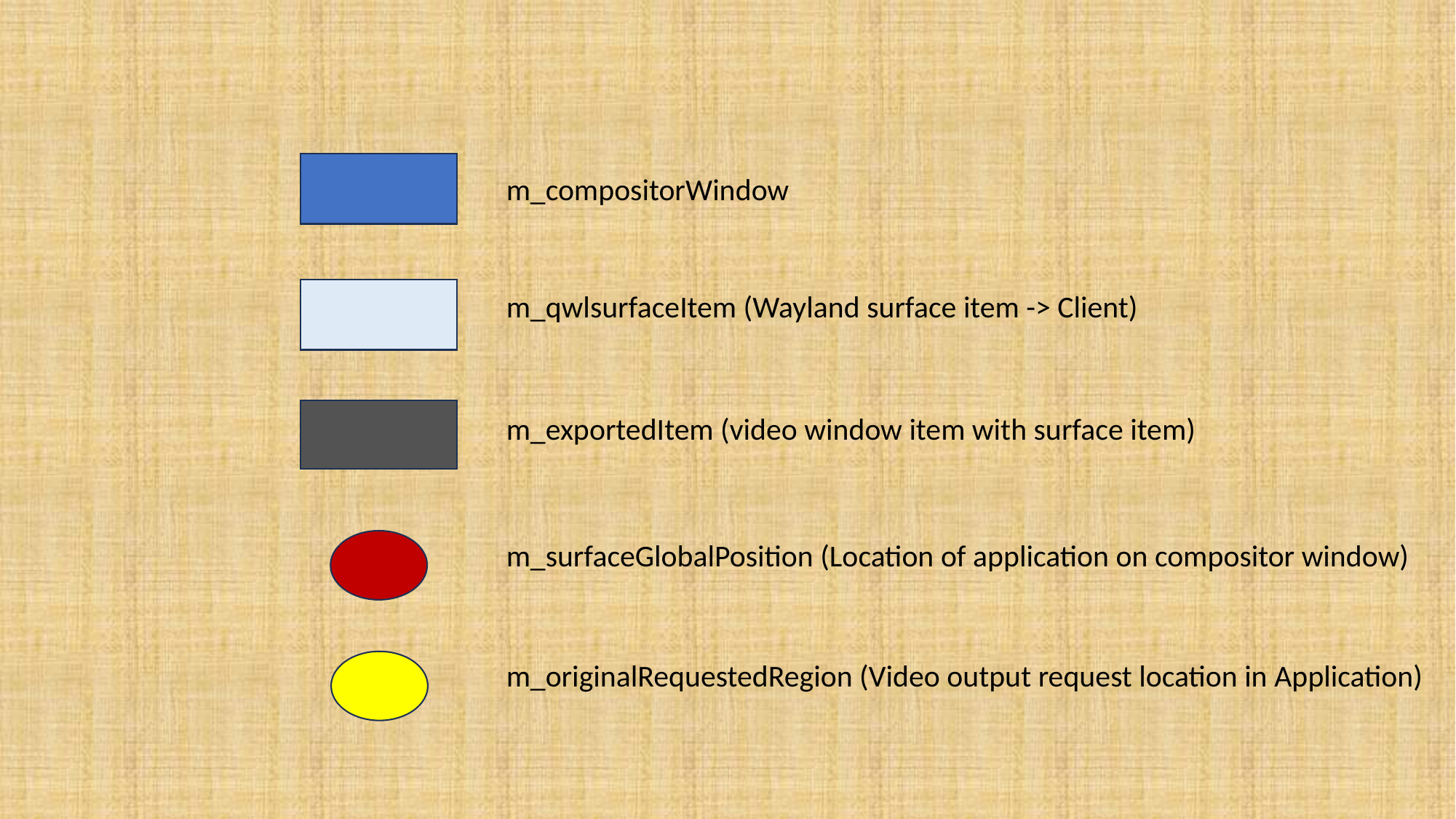

m_compositorWindow

m_qwlsurfaceItem (Wayland surface item -> Client)

m_exportedItem (video window item with surface item)

m_surfaceGlobalPosition (Location of application on compositor window)

m_originalRequestedRegion (Video output request location in Application)